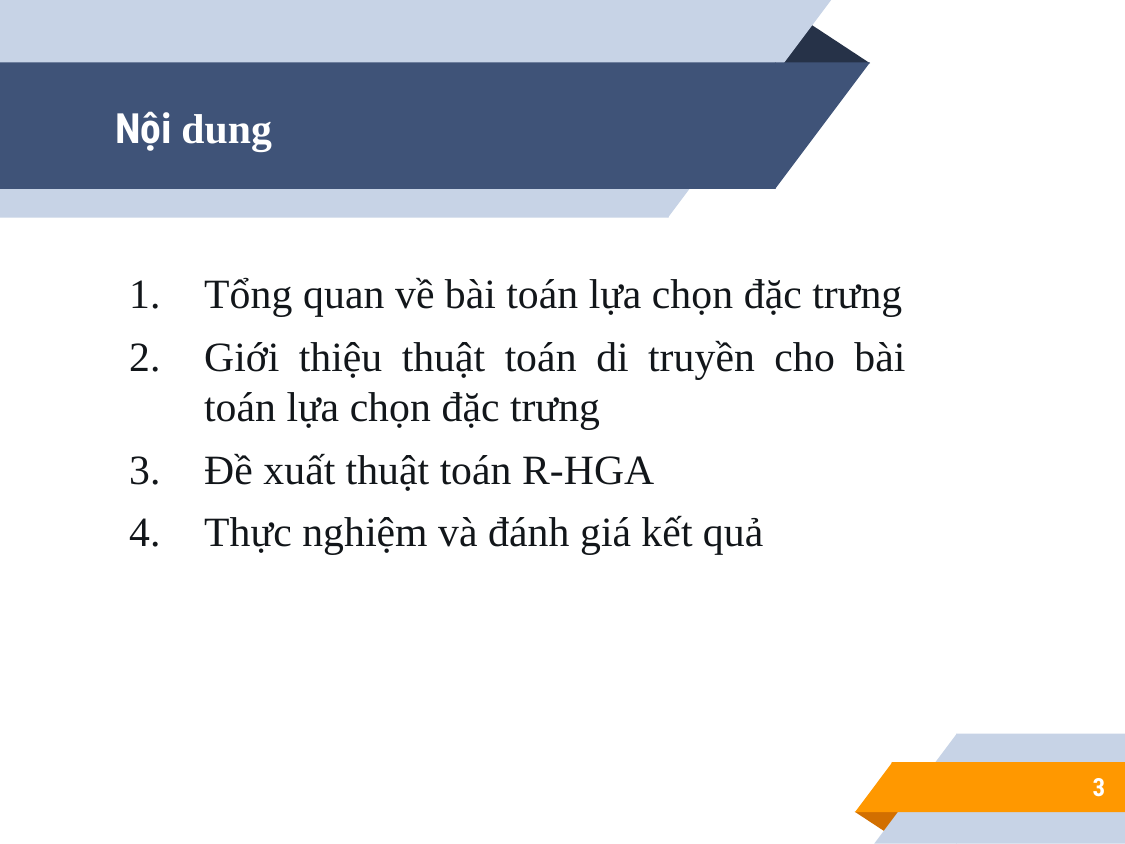

# Nội dung
Tổng quan về bài toán lựa chọn đặc trưng
Giới thiệu thuật toán di truyền cho bài toán lựa chọn đặc trưng
Đề xuất thuật toán R-HGA
Thực nghiệm và đánh giá kết quả
3